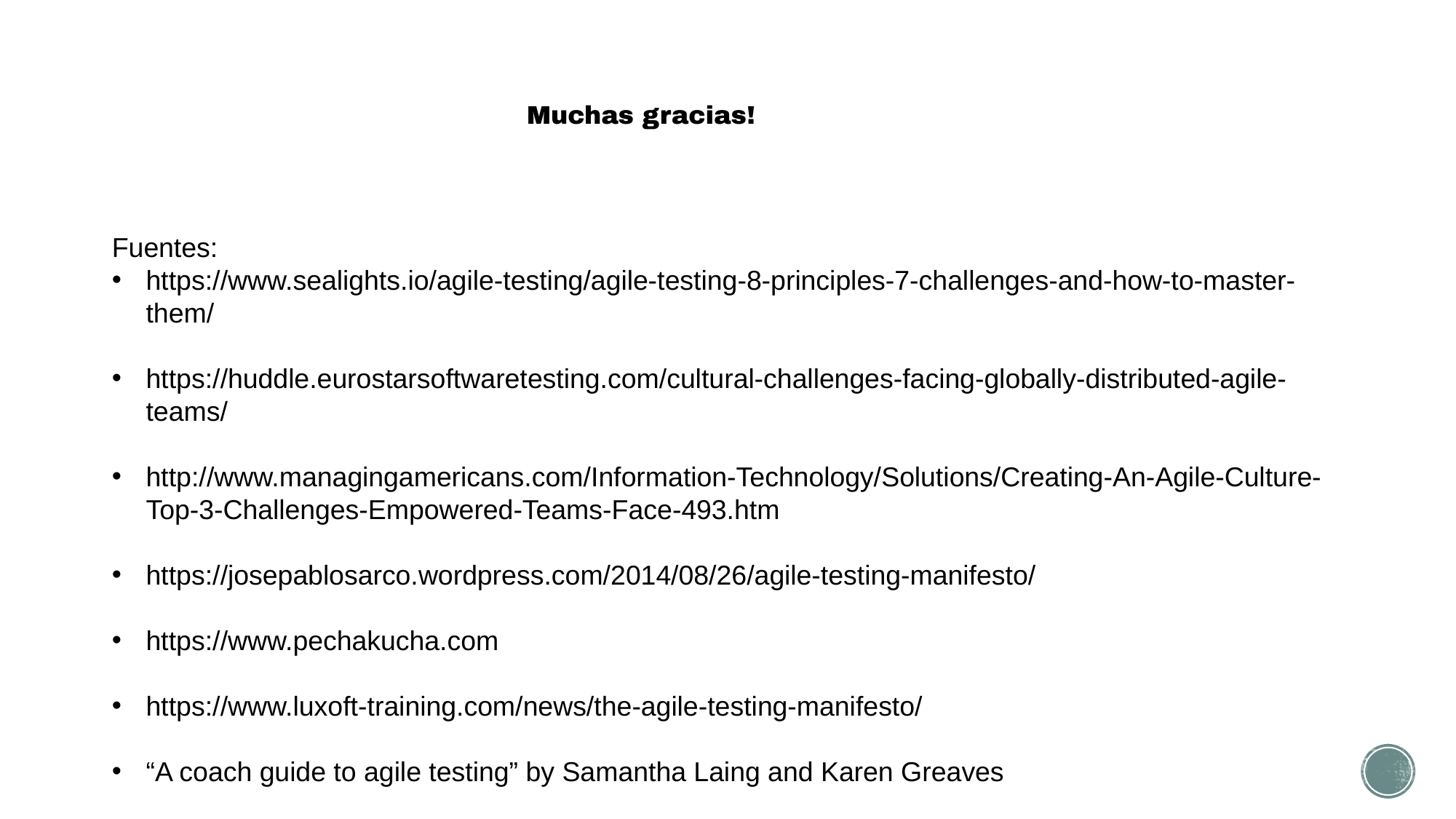

# Muchas gracias!
Fuentes:
https://www.sealights.io/agile-testing/agile-testing-8-principles-7-challenges-and-how-to-master-them/

https://huddle.eurostarsoftwaretesting.com/cultural-challenges-facing-globally-distributed-agile-teams/

http://www.managingamericans.com/Information-Technology/Solutions/Creating-An-Agile-Culture-Top-3-Challenges-Empowered-Teams-Face-493.htm

https://josepablosarco.wordpress.com/2014/08/26/agile-testing-manifesto/

https://www.pechakucha.com

https://www.luxoft-training.com/news/the-agile-testing-manifesto/

“A coach guide to agile testing” by Samantha Laing and Karen Greaves